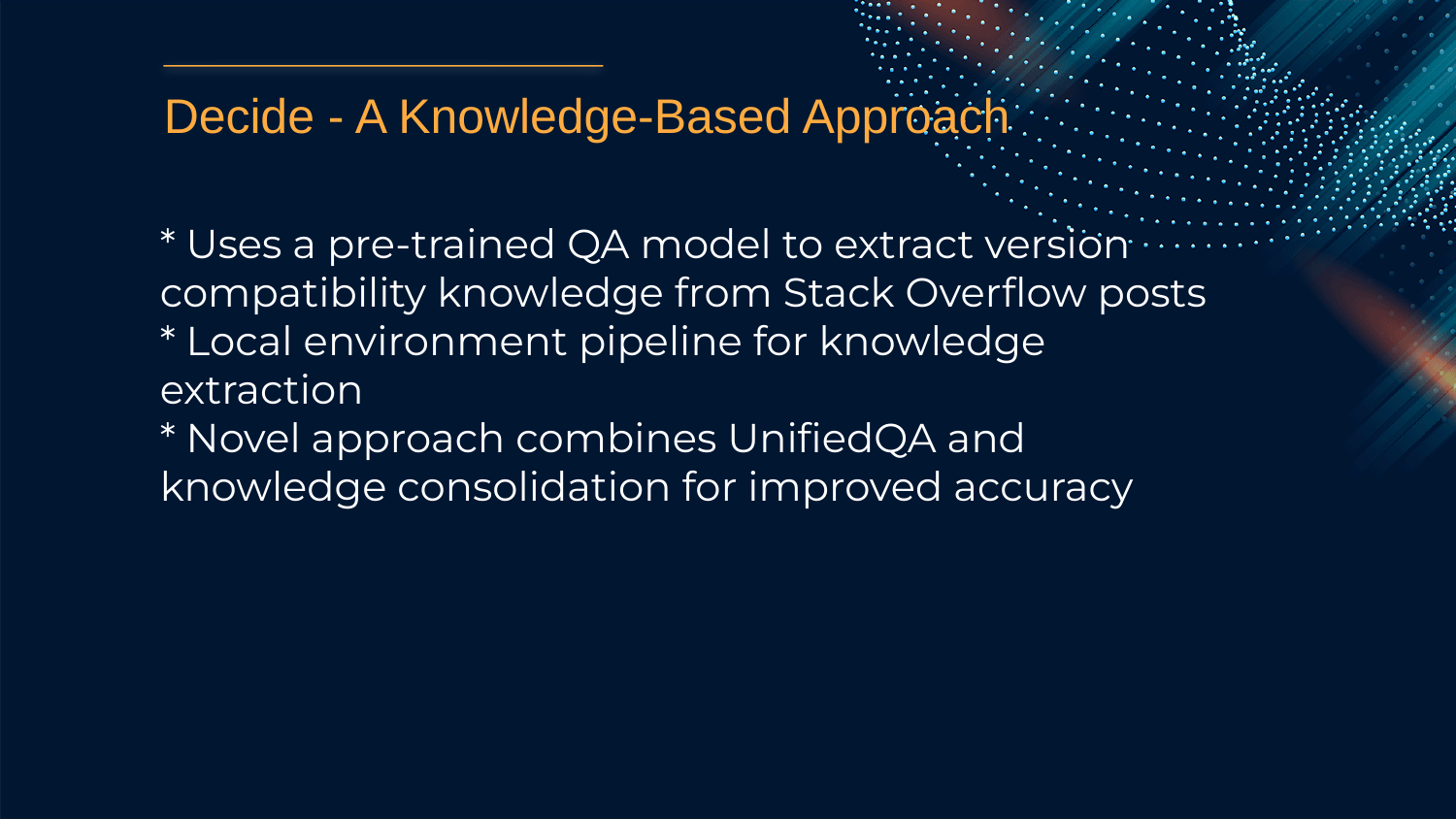

Decide - A Knowledge-Based Approach
* Uses a pre-trained QA model to extract version compatibility knowledge from Stack Overflow posts
* Local environment pipeline for knowledge extraction
* Novel approach combines UnifiedQA and knowledge consolidation for improved accuracy